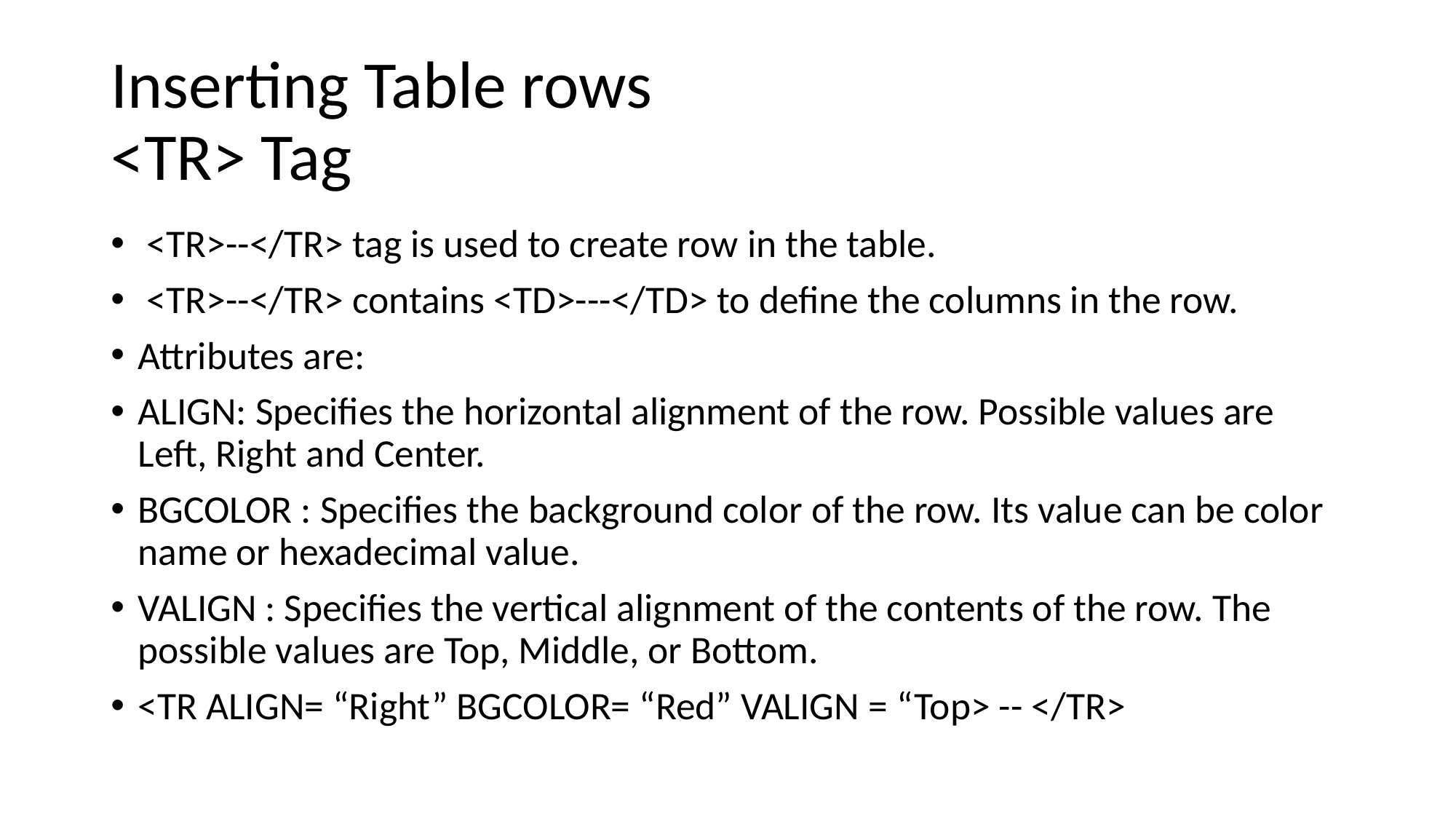

# Inserting Table rows <TR> Tag
 <TR>--</TR> tag is used to create row in the table.
 <TR>--</TR> contains <TD>---</TD> to define the columns in the row.
Attributes are:
ALIGN: Specifies the horizontal alignment of the row. Possible values are Left, Right and Center.
BGCOLOR : Specifies the background color of the row. Its value can be color name or hexadecimal value.
VALIGN : Specifies the vertical alignment of the contents of the row. The possible values are Top, Middle, or Bottom.
<TR ALIGN= “Right” BGCOLOR= “Red” VALIGN = “Top> -- </TR>